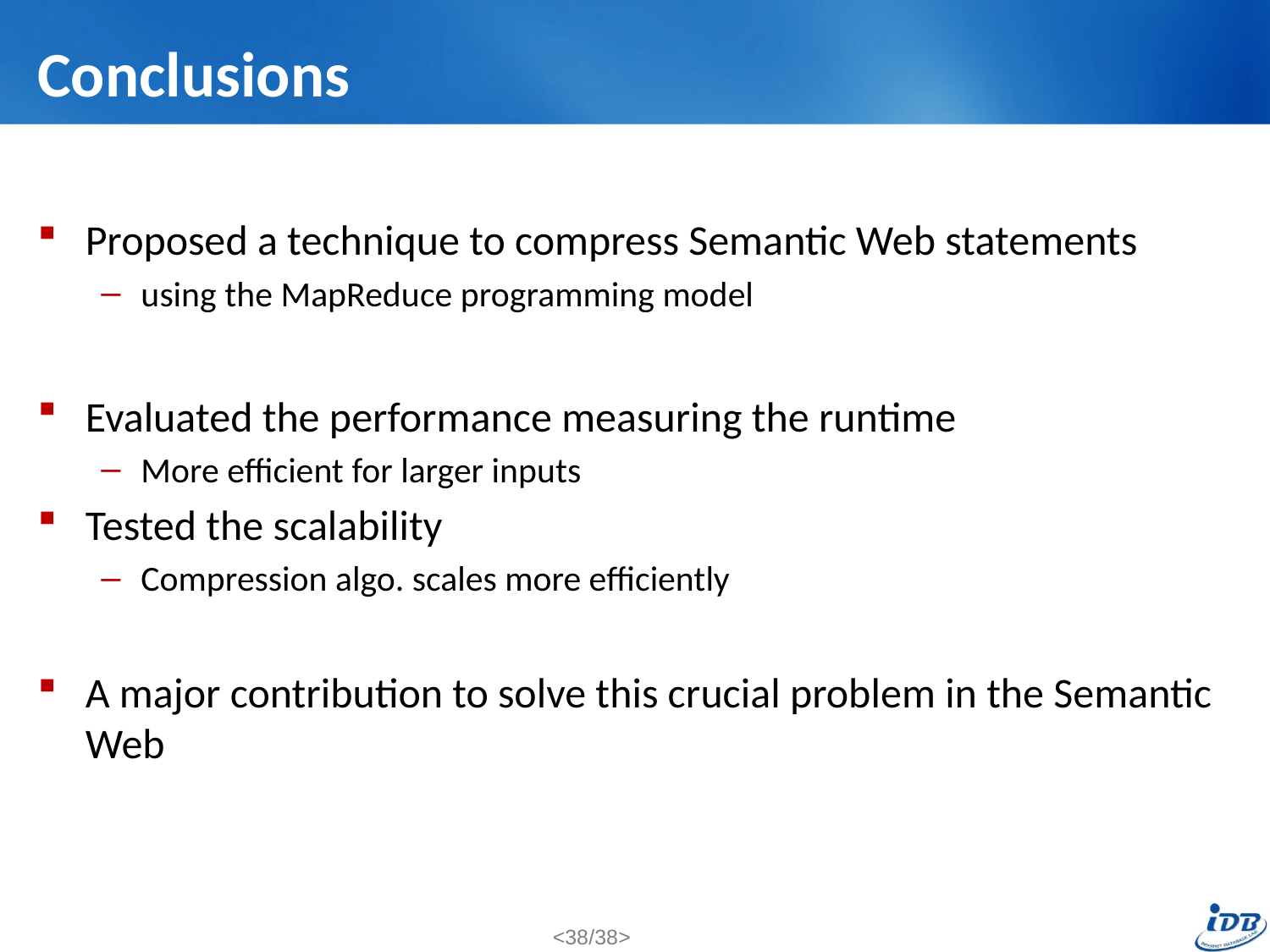

# Conclusions

Proposed a technique to compress Semantic Web statements
using the MapReduce programming model

Evaluated the performance measuring the runtime
More efficient for larger inputs
Tested the scalability
Compression algo. scales more efficiently

A major contribution to solve this crucial problem in the Semantic Web